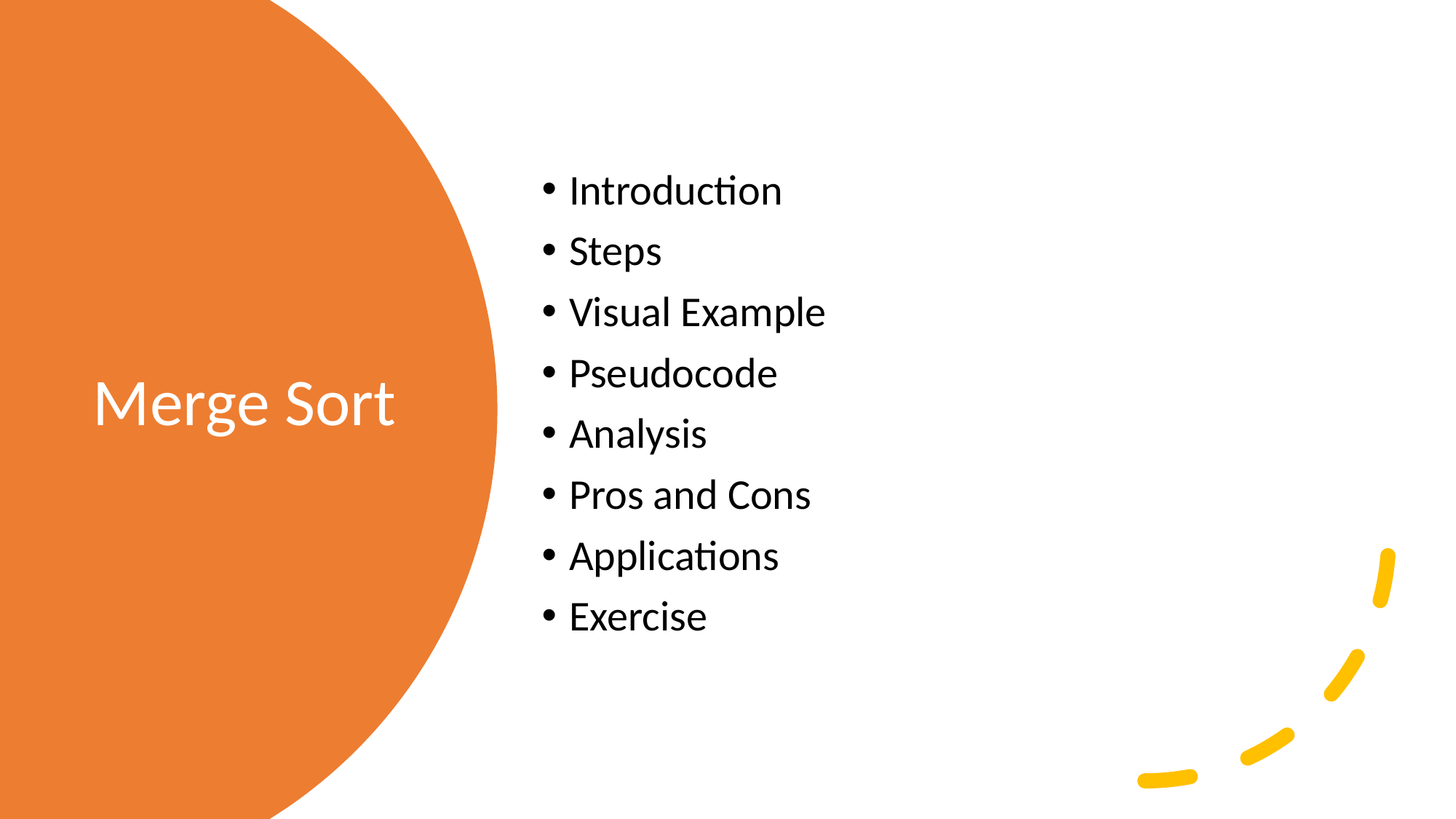

Introduction
Steps
Visual Example
Pseudocode
Analysis
Pros and Cons
Applications
Exercise
# Merge Sort

20